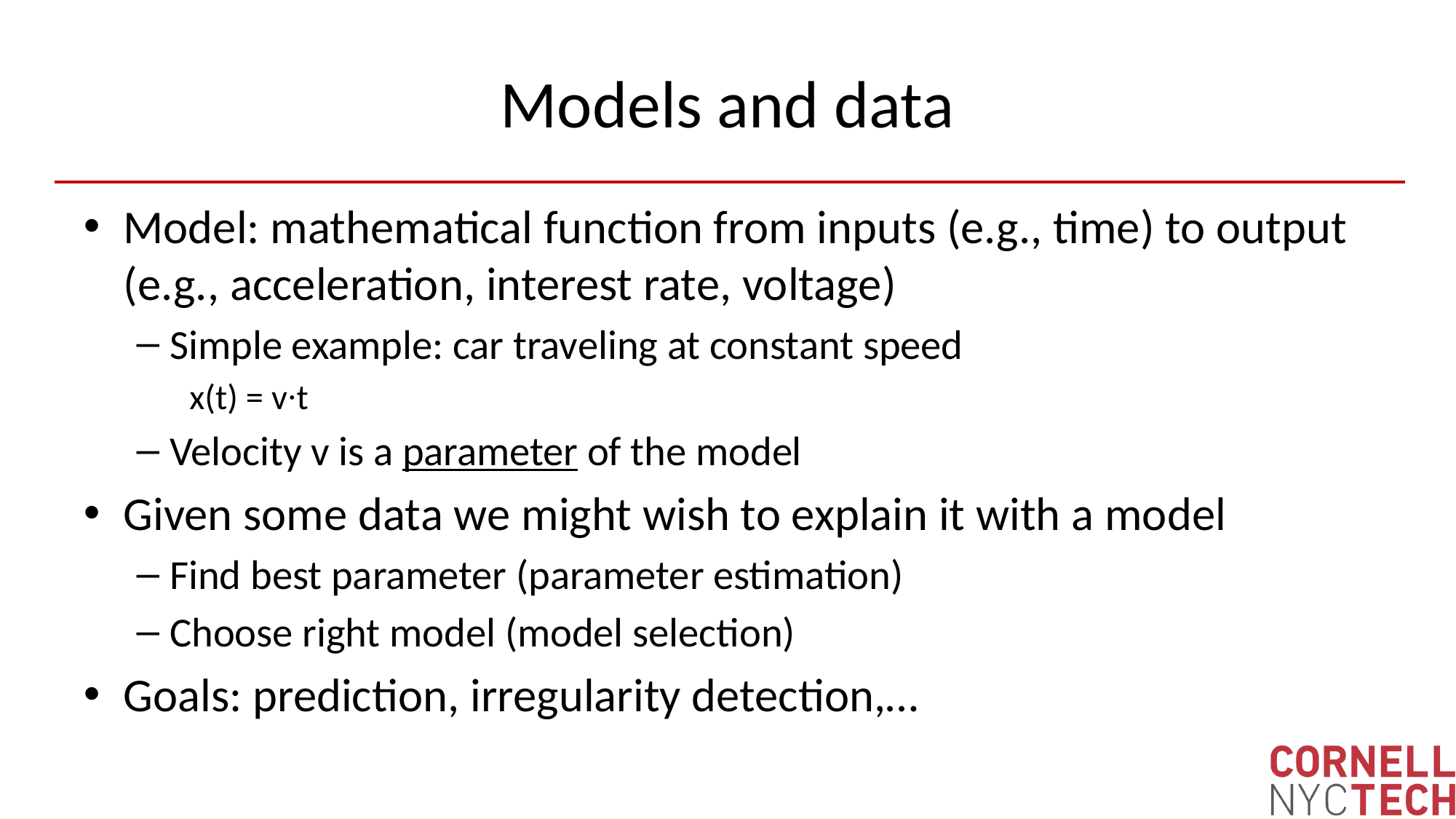

# Models and data
Model: mathematical function from inputs (e.g., time) to output (e.g., acceleration, interest rate, voltage)
Simple example: car traveling at constant speed
x(t) = v∙t
Velocity v is a parameter of the model
Given some data we might wish to explain it with a model
Find best parameter (parameter estimation)
Choose right model (model selection)
Goals: prediction, irregularity detection,…